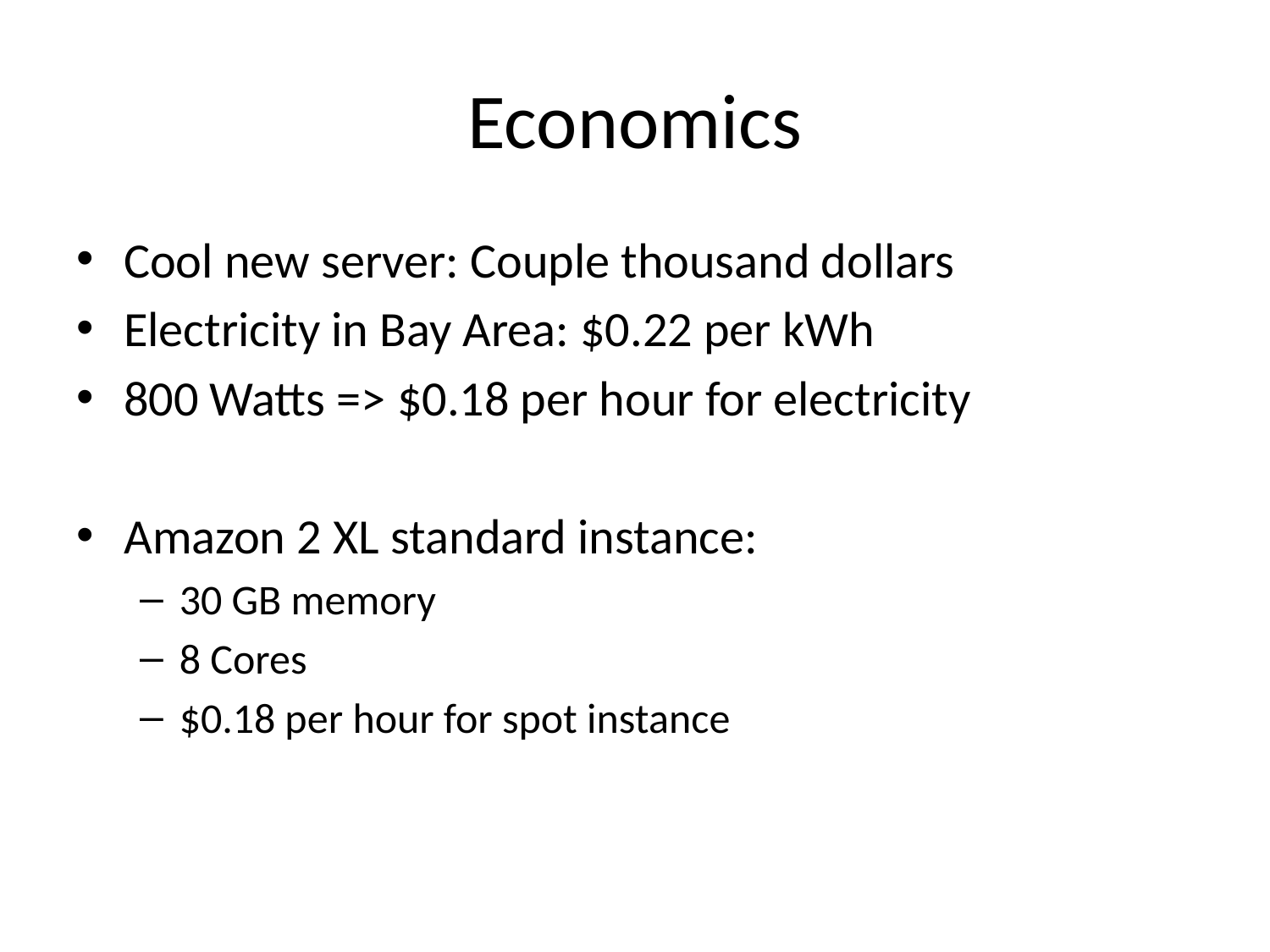

# Economics
Cool new server: Couple thousand dollars
Electricity in Bay Area: $0.22 per kWh
800 Watts => $0.18 per hour for electricity

Amazon 2 XL standard instance:
30 GB memory
8 Cores
$0.18 per hour for spot instance